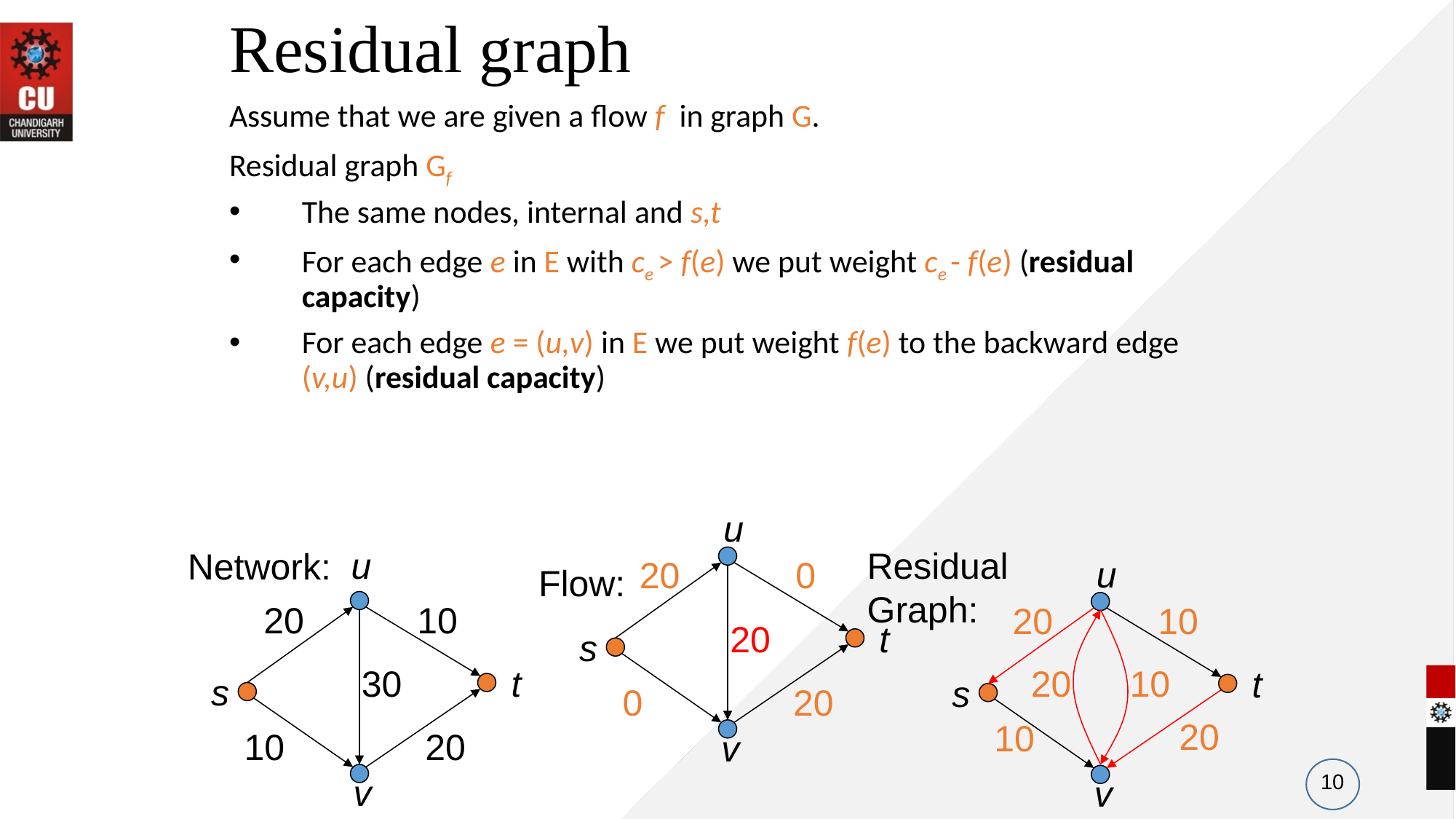

# Residual graph
Assume that we are given a flow f  in graph G.
Residual graph Gf
The same nodes, internal and s,t
For each edge e in E with ce > f(e) we put weight ce - f(e) (residual capacity)
For each edge e = (u,v) in E we put weight f(e) to the backward edge (v,u) (residual capacity)
u
Residual
Graph:
u
Network:
u
20

0
Flow:
20

10
20

10

20
t
s

30
t
20
10
t
s
s

0
20

20
10
10
20
v

10
v

v